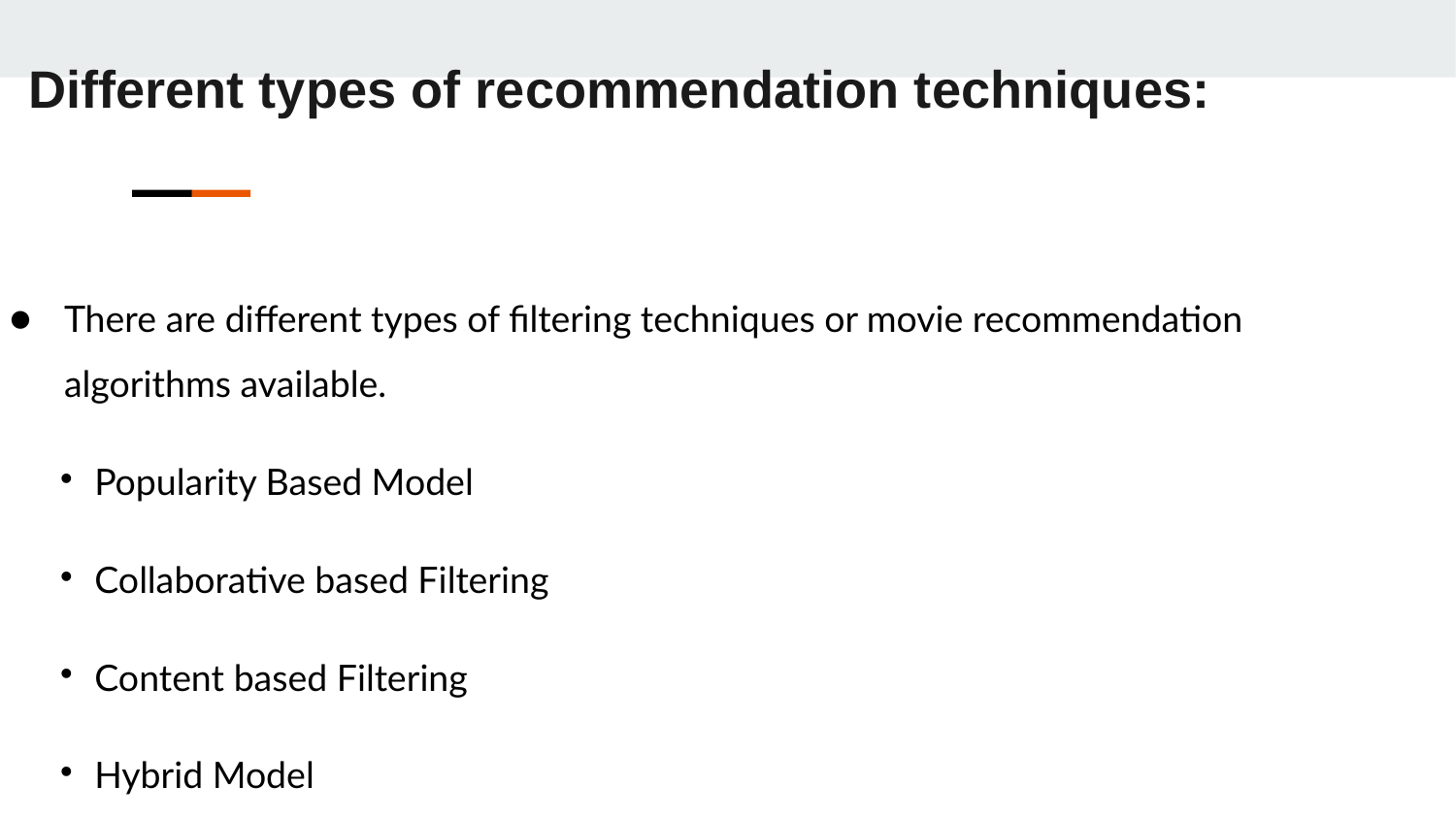

Different types of recommendation techniques:

There are different types of filtering techniques or movie recommendation algorithms available.
Popularity Based Model
Collaborative based Filtering
Content based Filtering
Hybrid Model